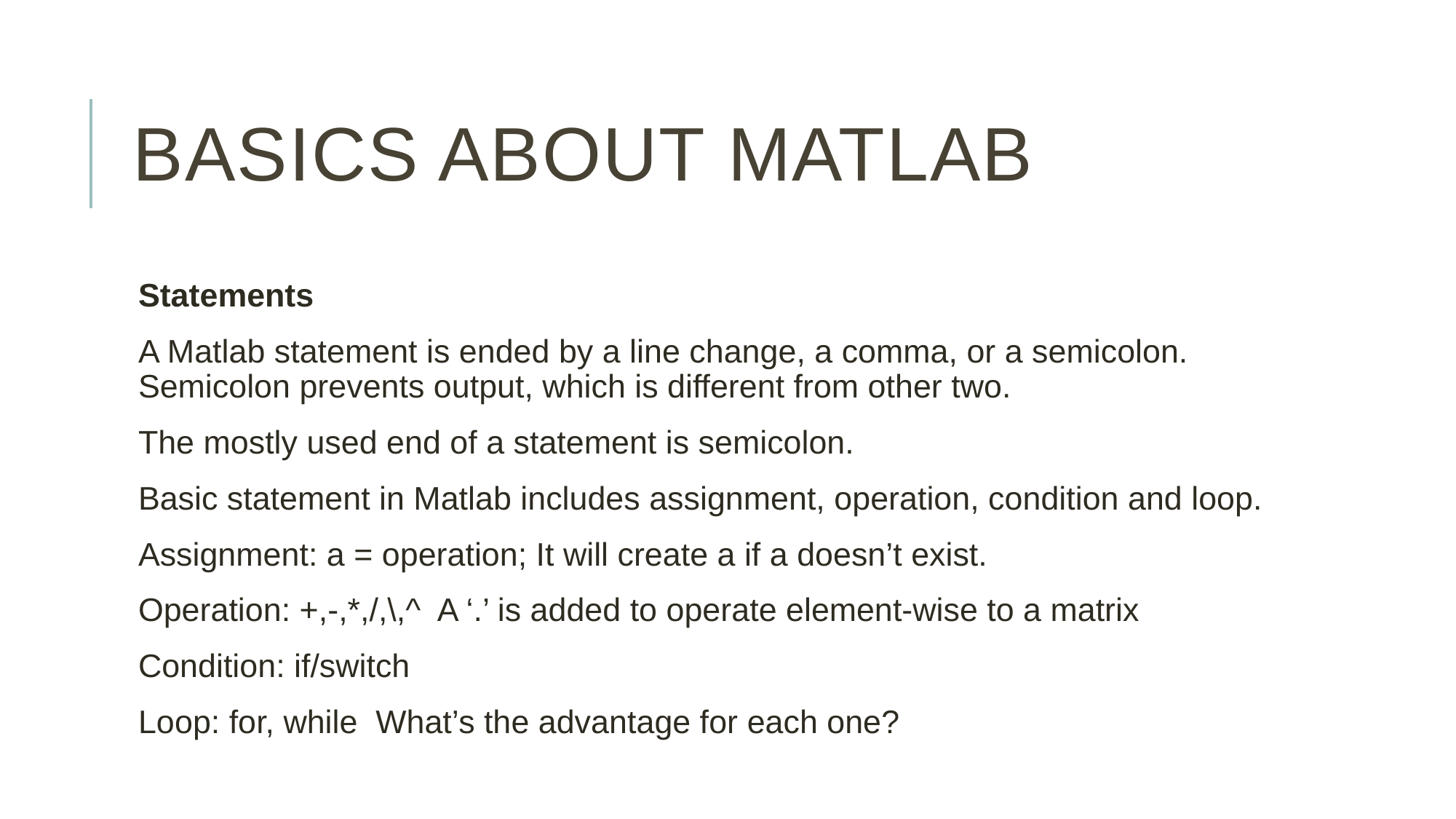

# BASICS ABOUT MATLAB
Statements
A Matlab statement is ended by a line change, a comma, or a semicolon. Semicolon prevents output, which is different from other two.
The mostly used end of a statement is semicolon.
Basic statement in Matlab includes assignment, operation, condition and loop.
Assignment: a = operation; It will create a if a doesn’t exist.
Operation: +,-,*,/,\,^  A ‘.’ is added to operate element-wise to a matrix
Condition: if/switch
Loop: for, while  What’s the advantage for each one?